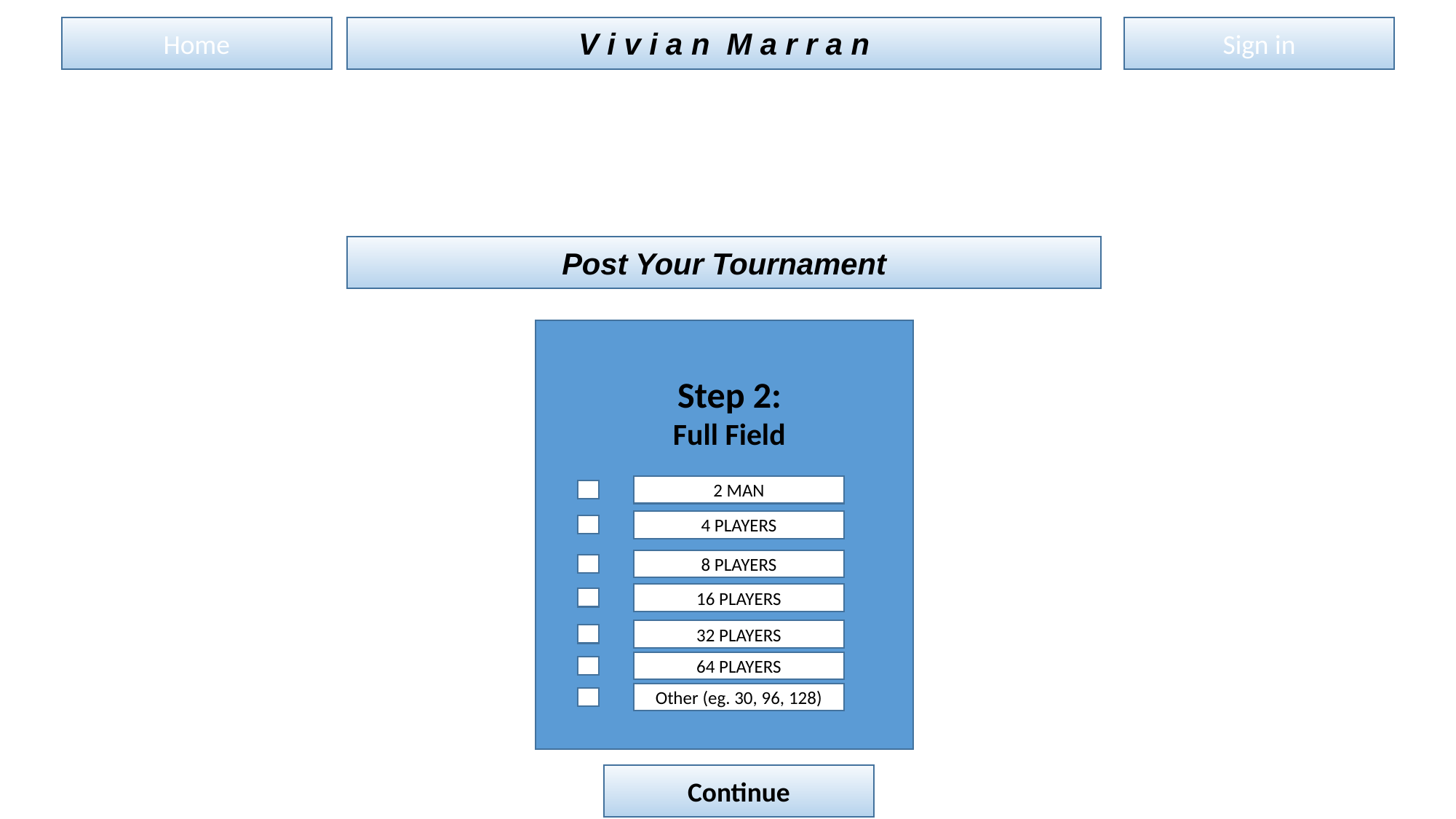

Sign in
Home
V i v i a n  M a r r a n
Post Your Tournament

Step 2:
Full Field

2 MAN

4 PLAYERS

8 PLAYERS

16 PLAYERS

32 PLAYERS

64 PLAYERS

Other (eg. 30, 96, 128)

Continue